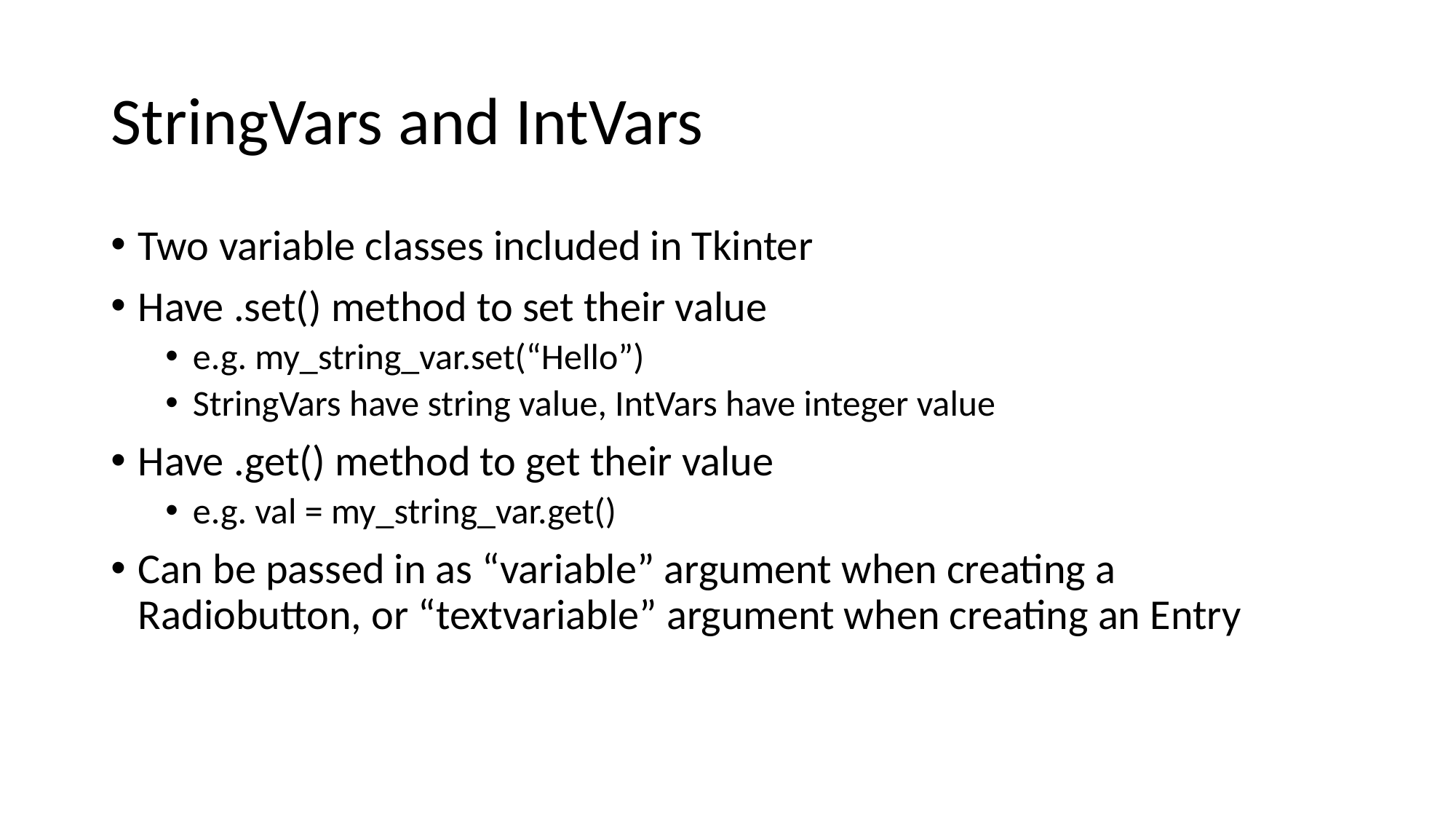

# StringVars and IntVars
Two variable classes included in Tkinter
Have .set() method to set their value
e.g. my_string_var.set(“Hello”)
StringVars have string value, IntVars have integer value
Have .get() method to get their value
e.g. val = my_string_var.get()
Can be passed in as “variable” argument when creating a Radiobutton, or “textvariable” argument when creating an Entry